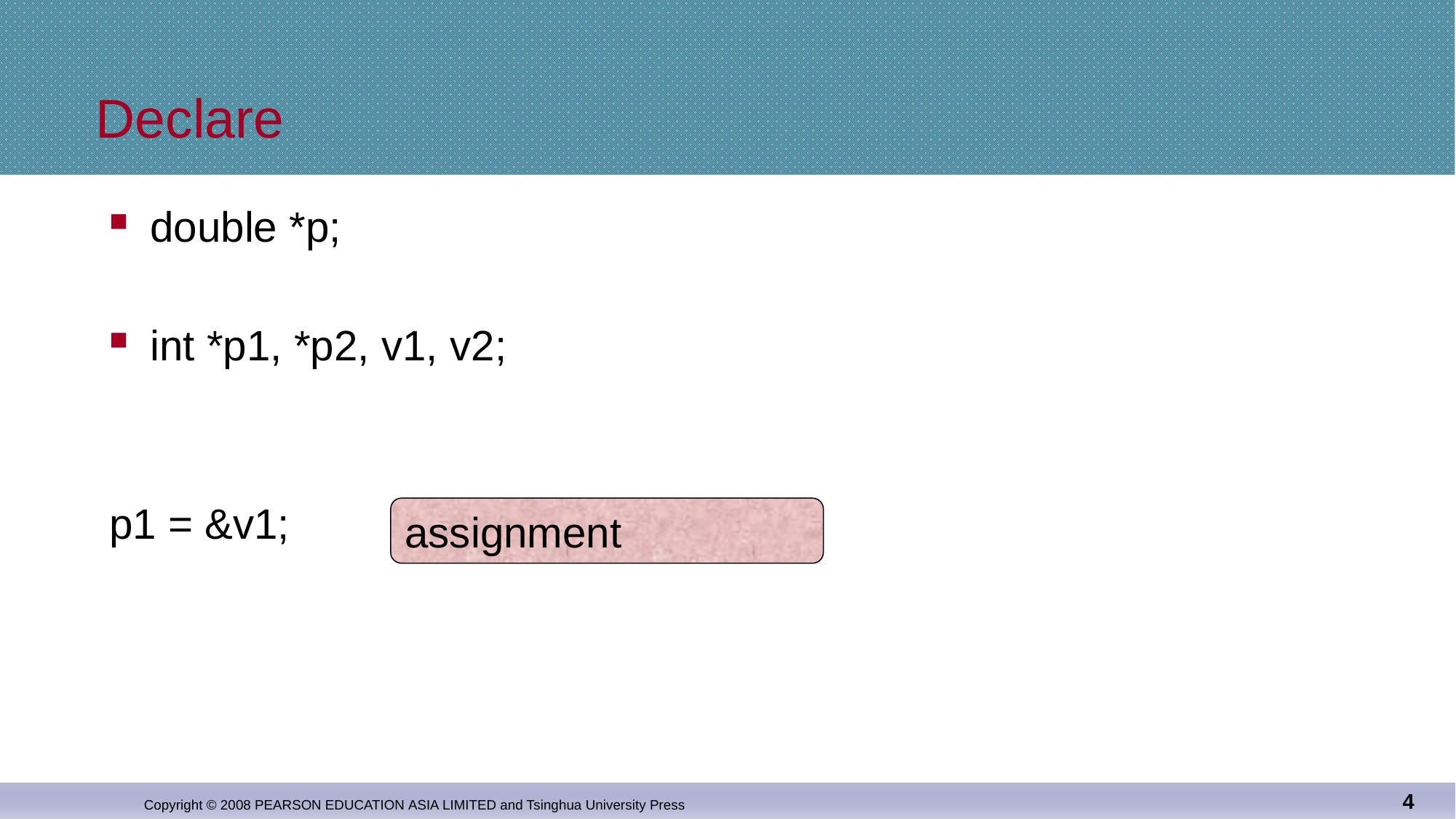

# Declare
double *p;

int *p1, *p2, v1, v2;

p1 = &v1;

assignment
4